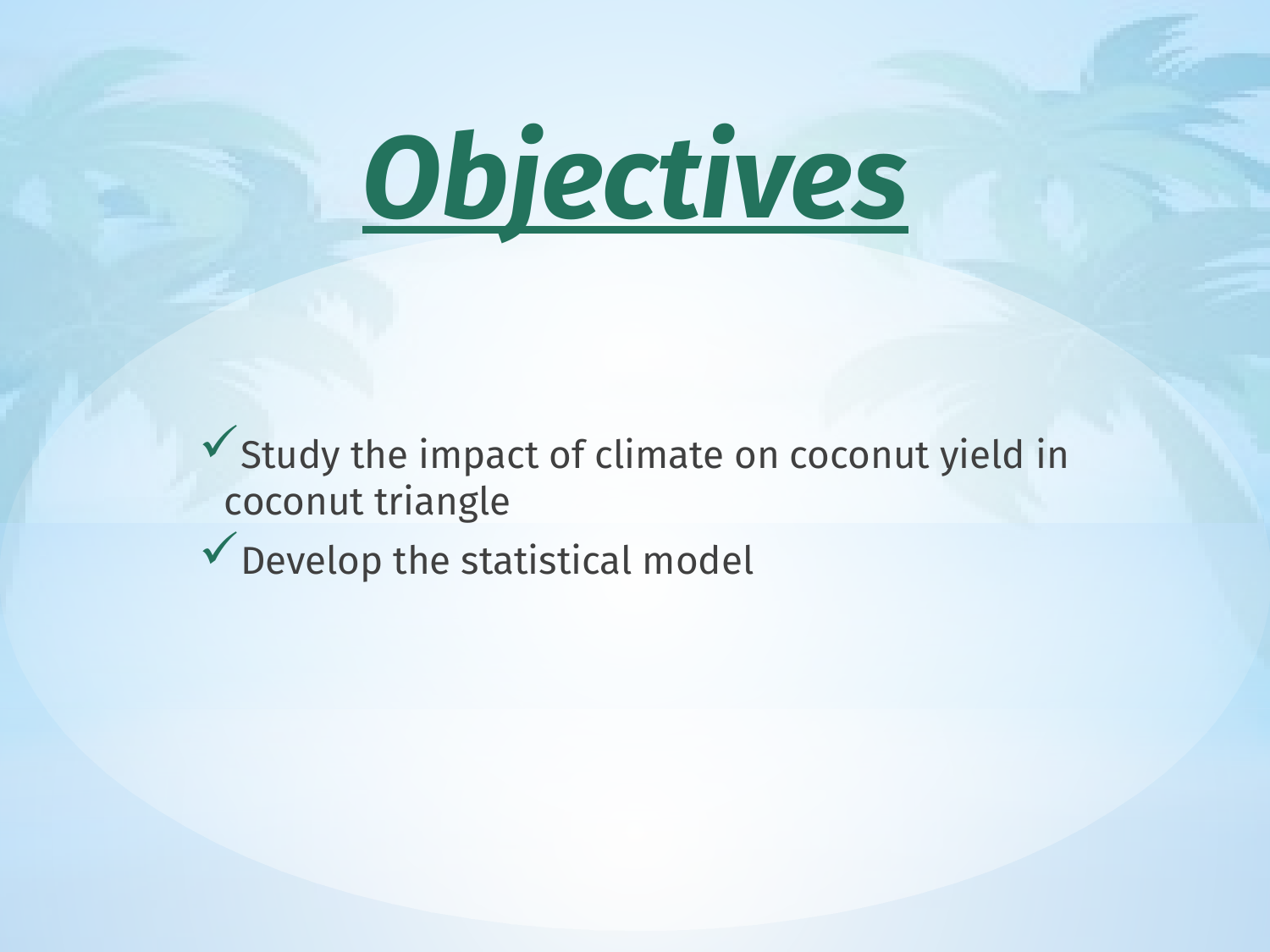

# Objectives
Study the impact of climate on coconut yield in coconut triangle
Develop the statistical model